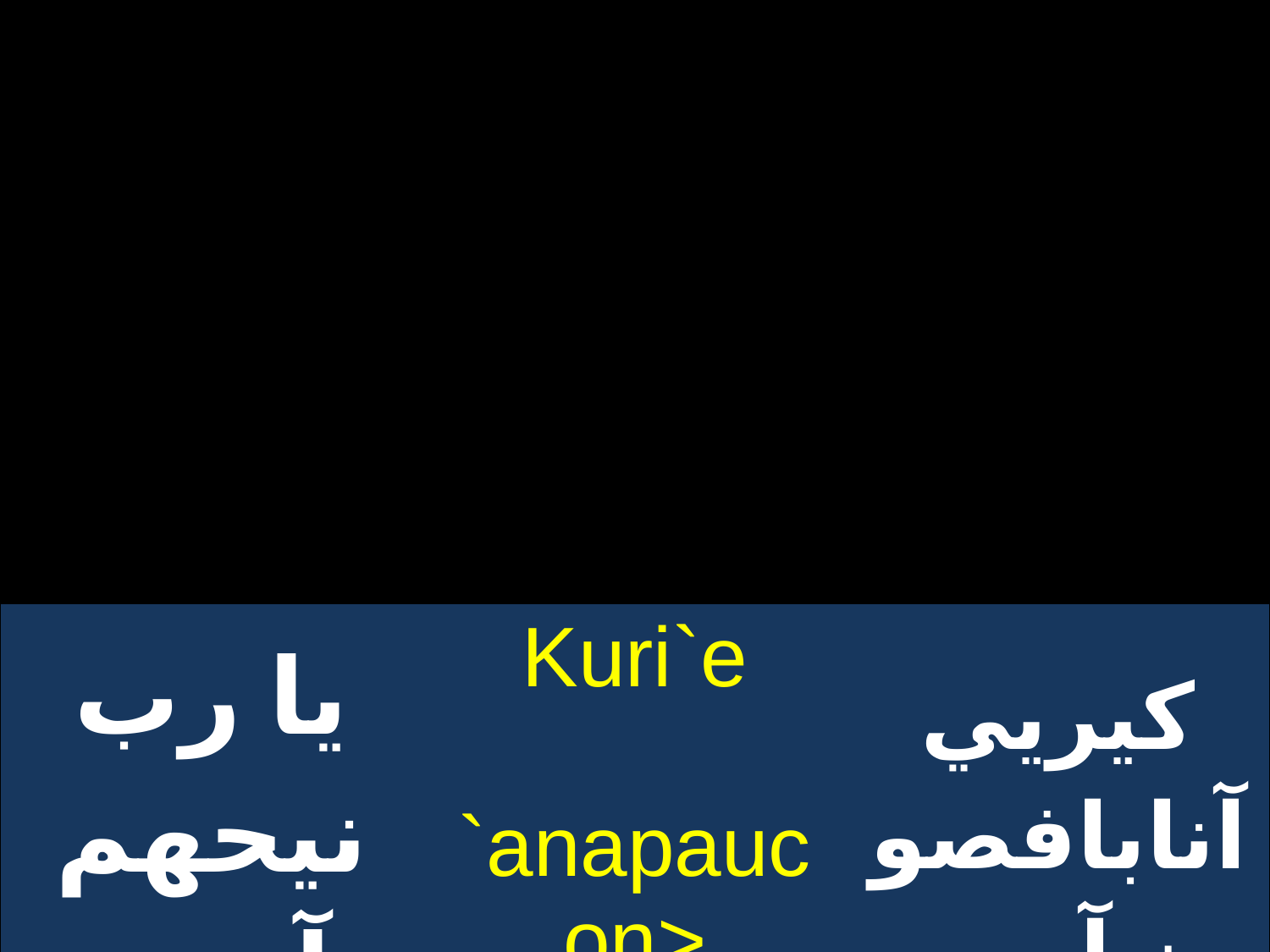

| يا رب نيحهم آمين | Kuri`e `anapaucon> `amhn | كيريي آنابافصون آمين |
| --- | --- | --- |